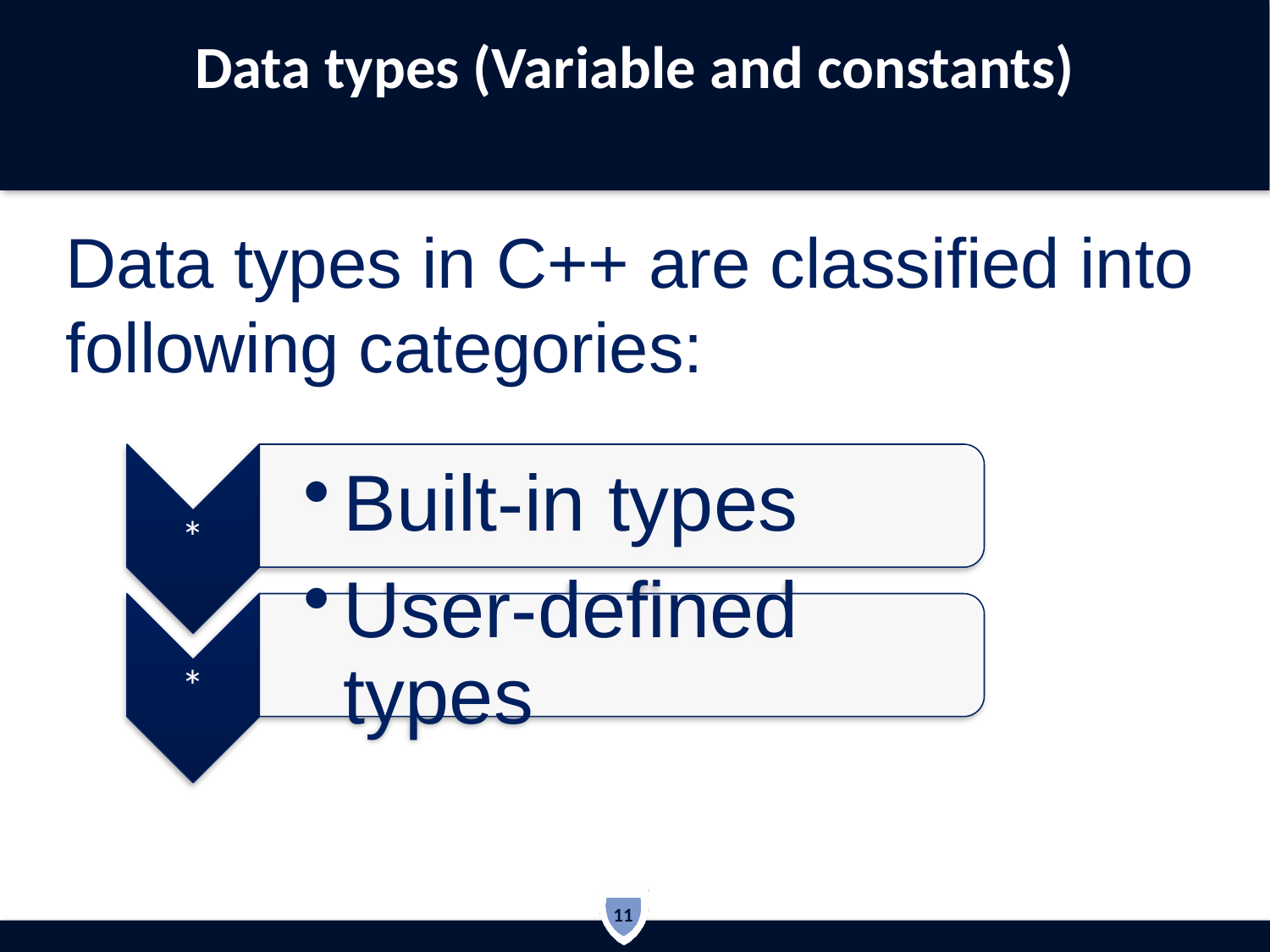

# Data types (Variable and constants)
Data types in C++ are classified into following categories:

*
Built-in types
*
User-defined types
11